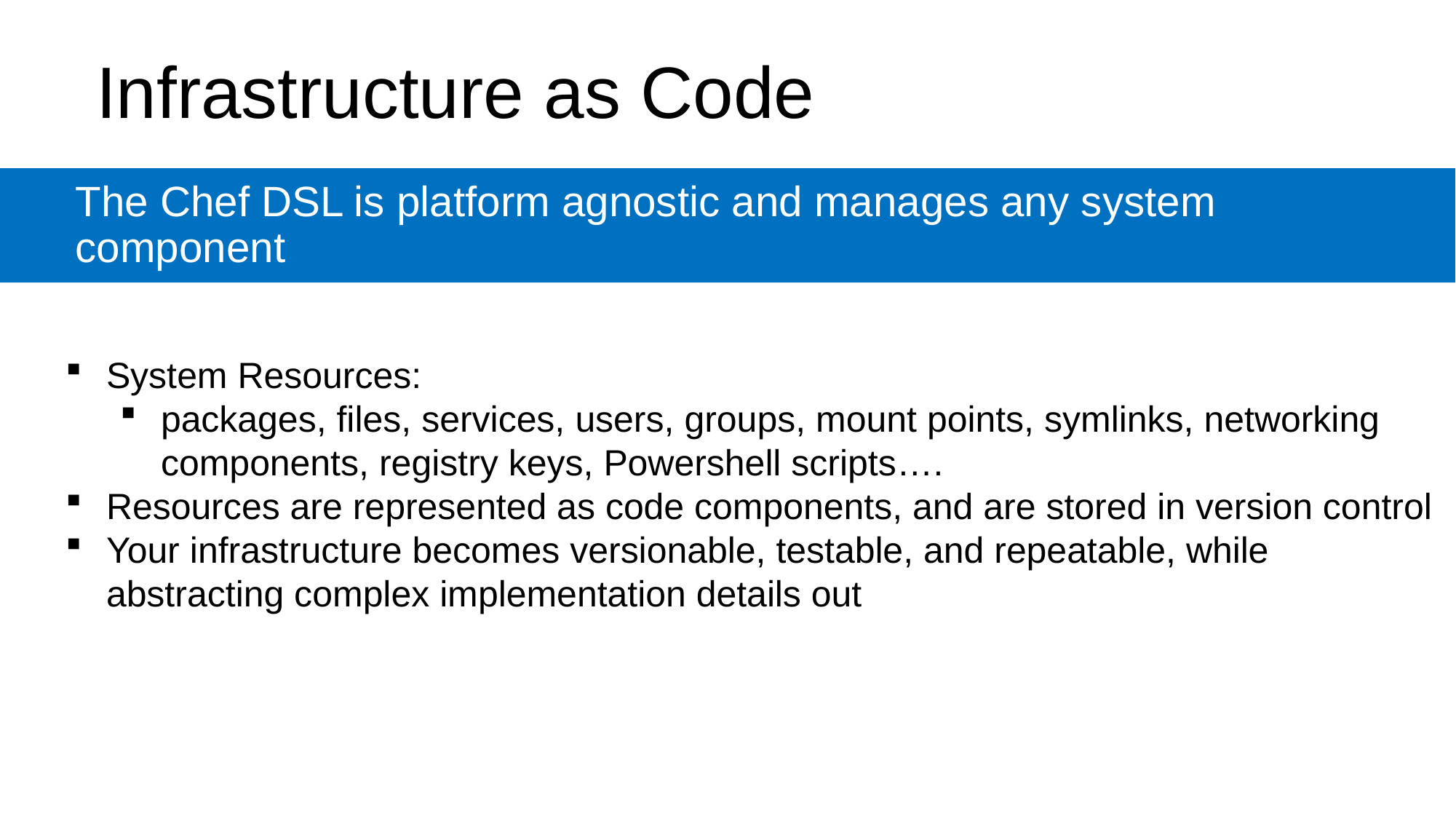

# Infrastructure as Code

The Chef DSL is platform agnostic and manages any system component
System Resources:
packages, files, services, users, groups, mount points, symlinks, networking components, registry keys, Powershell scripts….
Resources are represented as code components, and are stored in version control
Your infrastructure becomes versionable, testable, and repeatable, while abstracting complex implementation details out